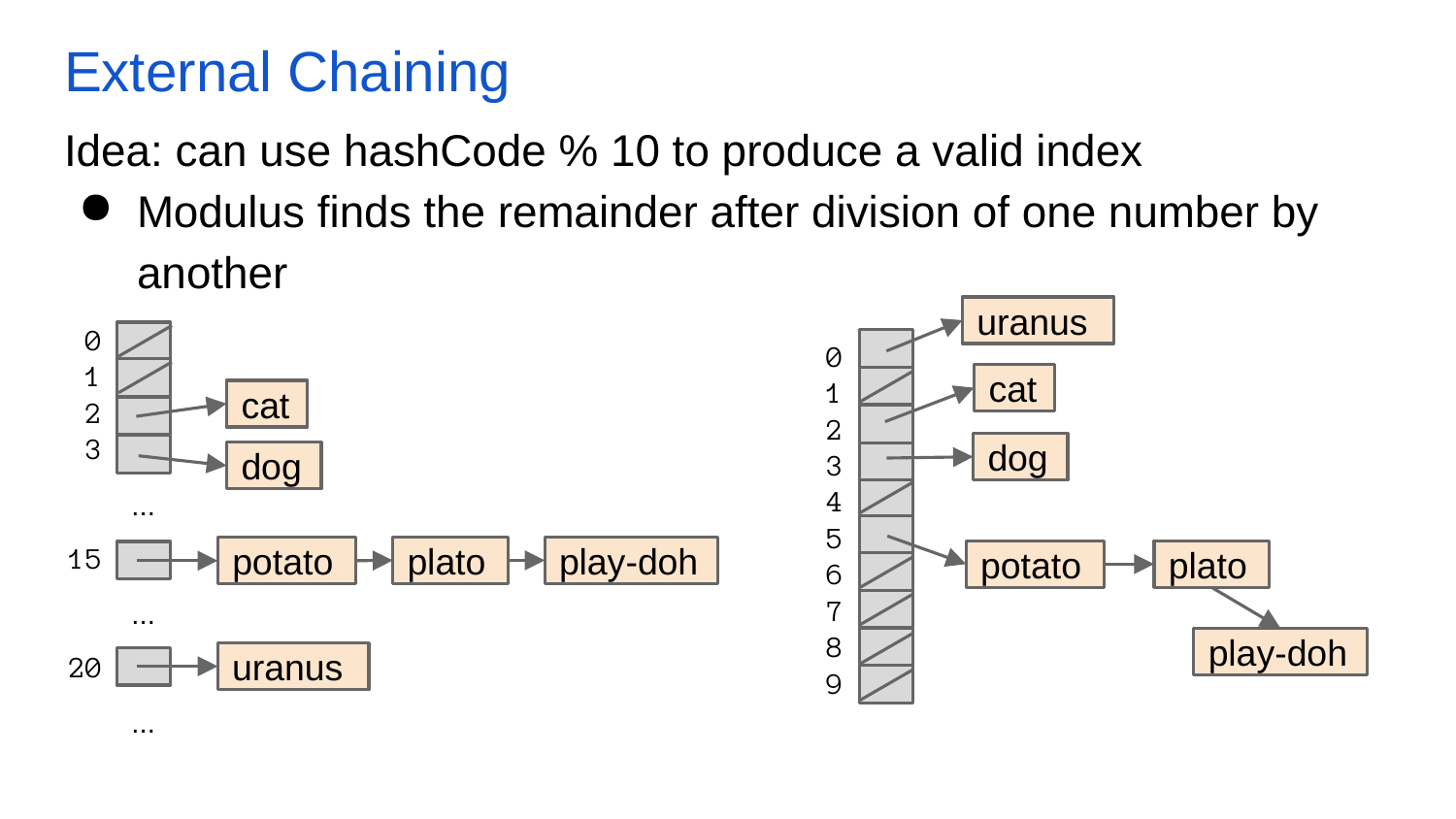

# External Chaining
Idea: can use hashCode % 10 to produce a valid index
Modulus finds the remainder after division of one number by another
uranus
0
1
2
3

15

20

0
1
2
3
4
5
6
7
8
9

cat

cat

dog

dog

...

potato
plato
play-doh
plato
play-doh
potato

...

uranus

...